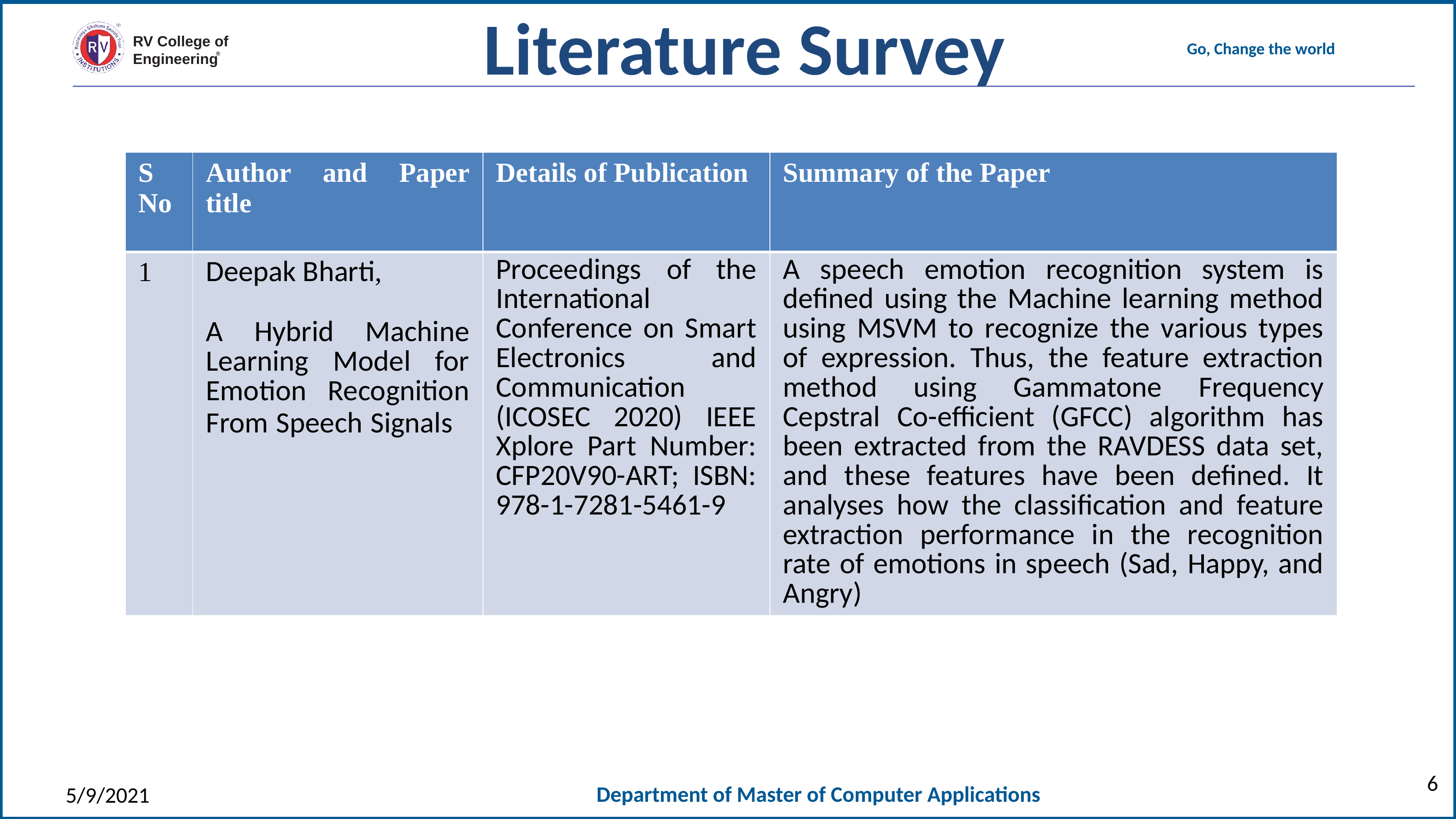

Literature Survey
| S No | Author and Paper title | Details of Publication | Summary of the Paper |
| --- | --- | --- | --- |
| 1 | Deepak Bharti, A Hybrid Machine Learning Model for Emotion Recognition From Speech Signals | Proceedings of the International Conference on Smart Electronics and Communication (ICOSEC 2020) IEEE Xplore Part Number: CFP20V90-ART; ISBN: 978-1-7281-5461-9 | A speech emotion recognition system is defined using the Machine learning method using MSVM to recognize the various types of expression. Thus, the feature extraction method using Gammatone Frequency Cepstral Co-efficient (GFCC) algorithm has been extracted from the RAVDESS data set, and these features have been defined. It analyses how the classification and feature extraction performance in the recognition rate of emotions in speech (Sad, Happy, and Angry) |
6
5/9/2021